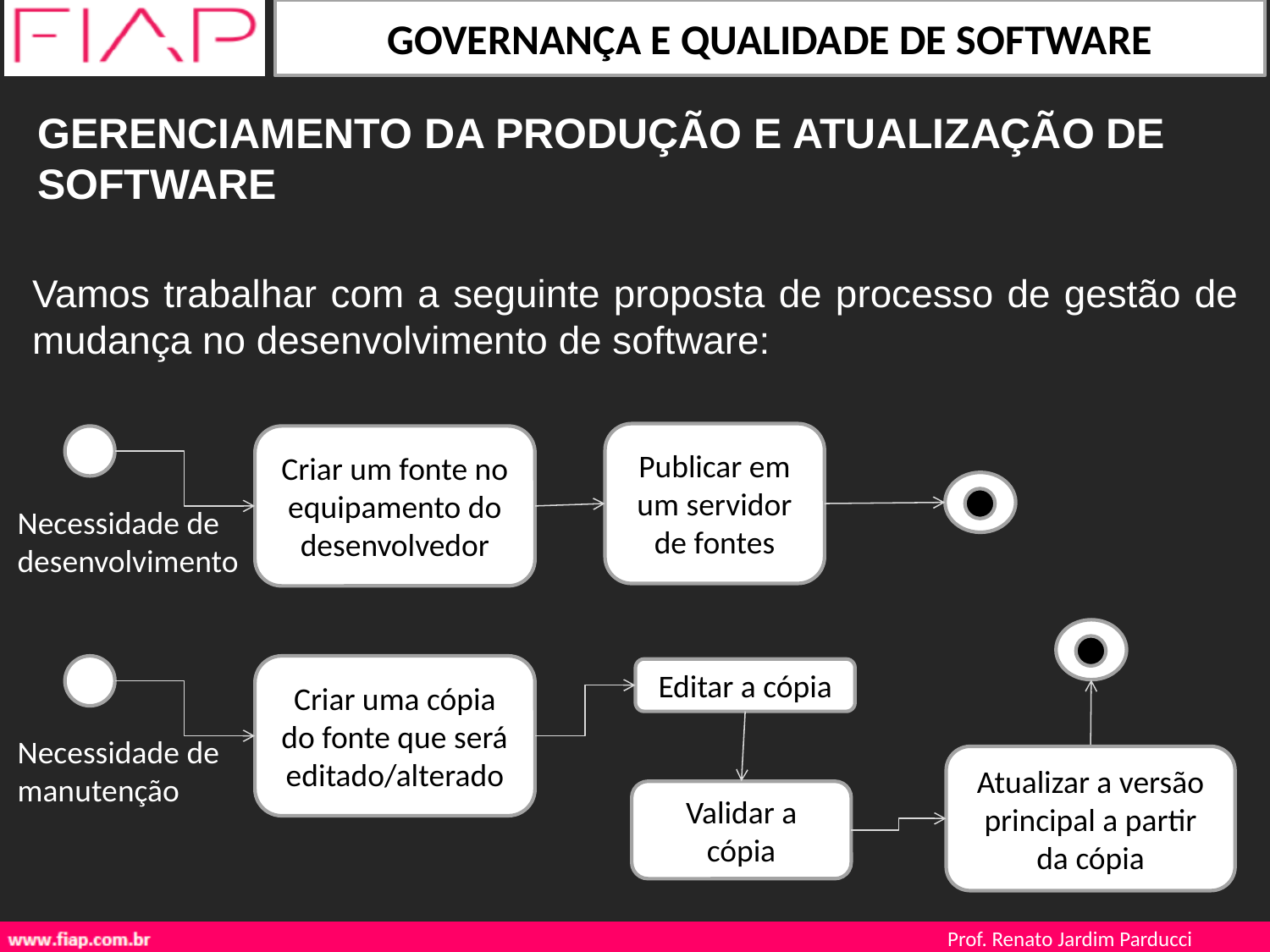

GERENCIAMENTO DA PRODUÇÃO E ATUALIZAÇÃO DE SOFTWARE
Vamos trabalhar com a seguinte proposta de processo de gestão de mudança no desenvolvimento de software:

Publicar em um servidor de fontes

Criar um fonte no equipamento do desenvolvedor

Necessidade de desenvolvimento

Criar uma cópia do fonte que será editado/alterado
Editar a cópia
Necessidade de manutenção
Atualizar a versão principal a partir da cópia
Validar a cópia